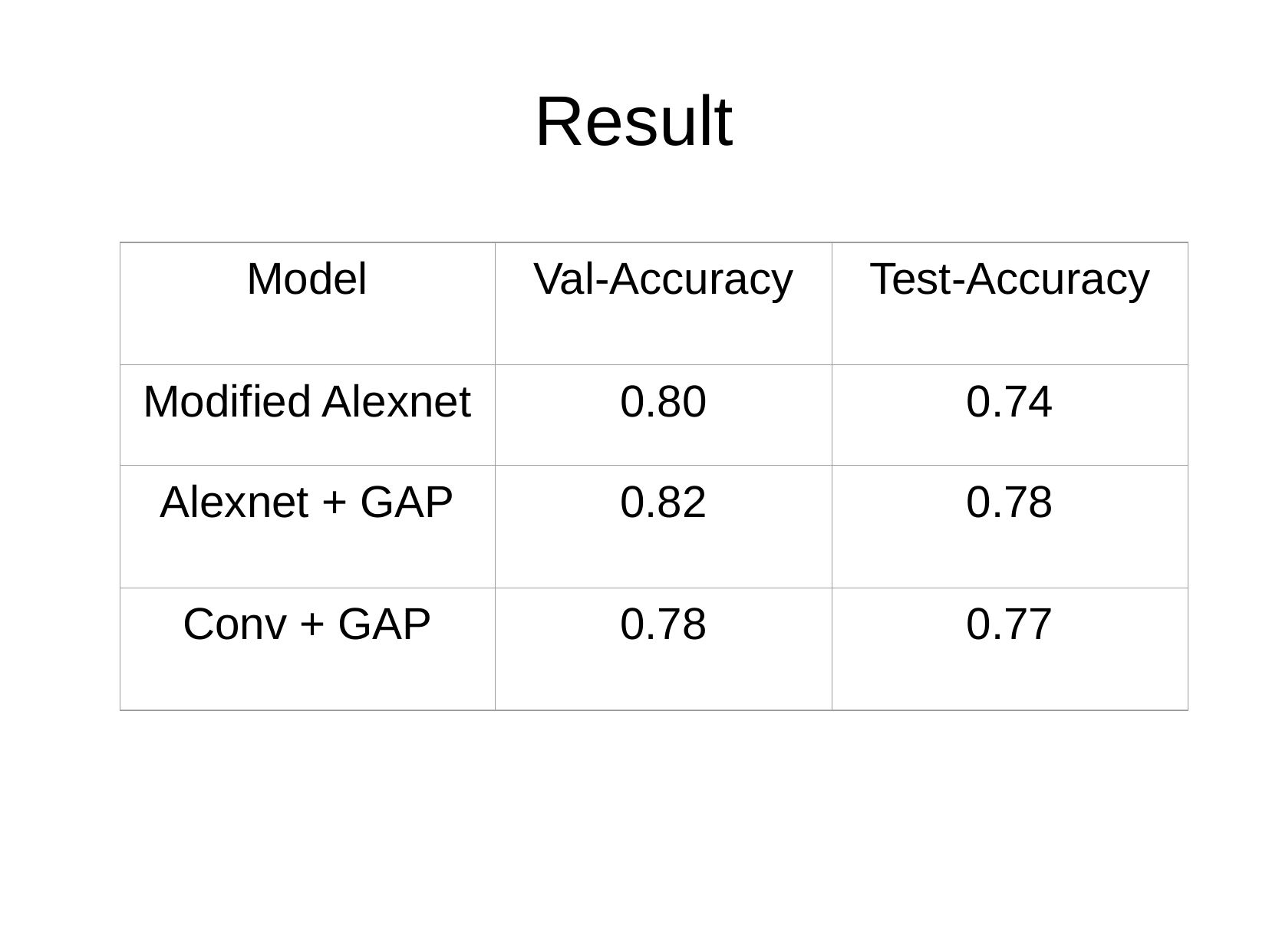

Result
| Model | Val-Accuracy | Test-Accuracy |
| --- | --- | --- |
| Modified Alexnet | 0.80 | 0.74 |
| Alexnet + GAP | 0.82 | 0.78 |
| Conv + GAP | 0.78 | 0.77 |